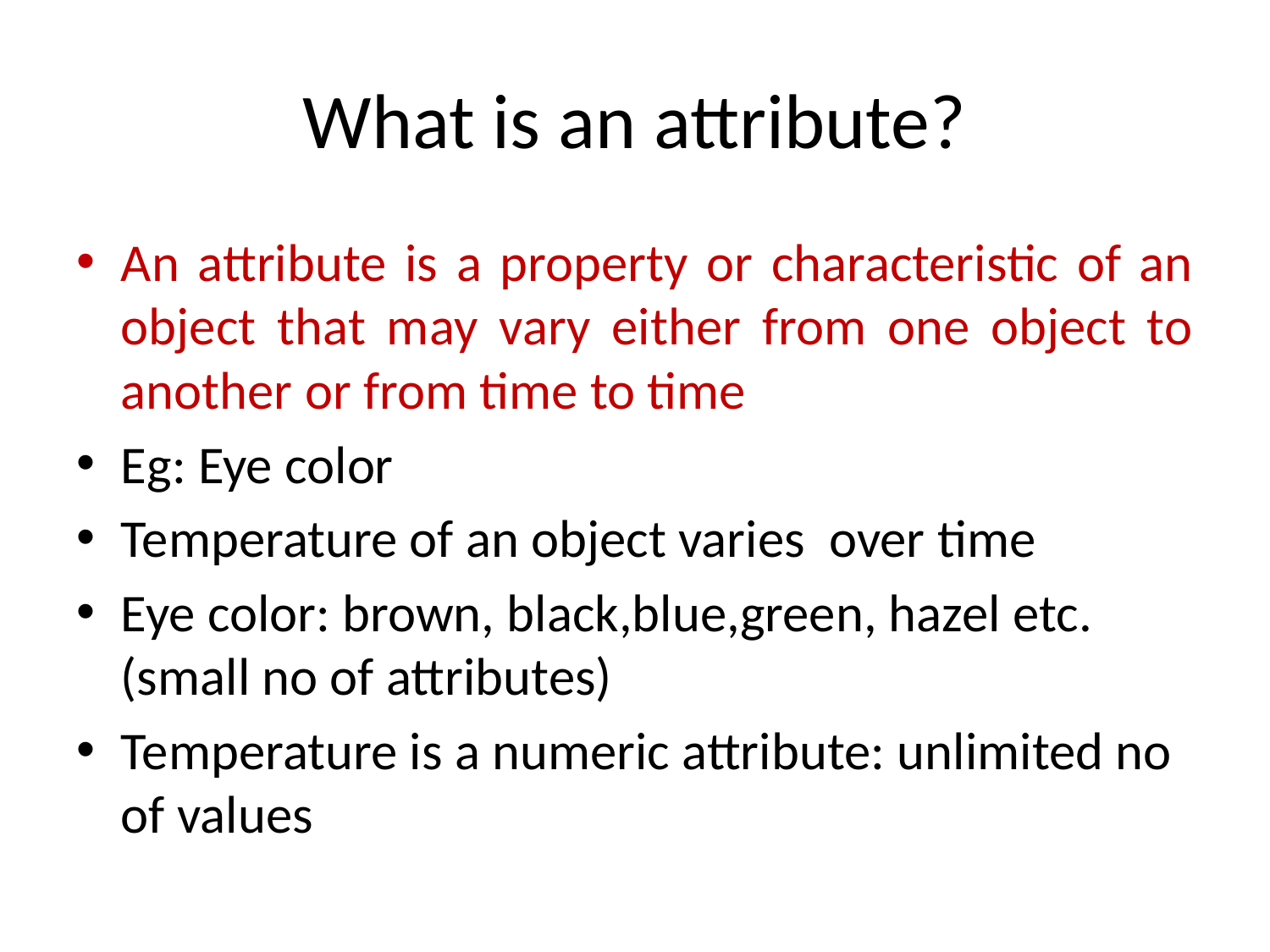

# What is an attribute?
An attribute is a property or characteristic of an object that may vary either from one object to another or from time to time
Eg: Eye color
Temperature of an object varies  over time
Eye color: brown, black,blue,green, hazel etc. (small no of attributes)
Temperature is a numeric attribute: unlimited no of values